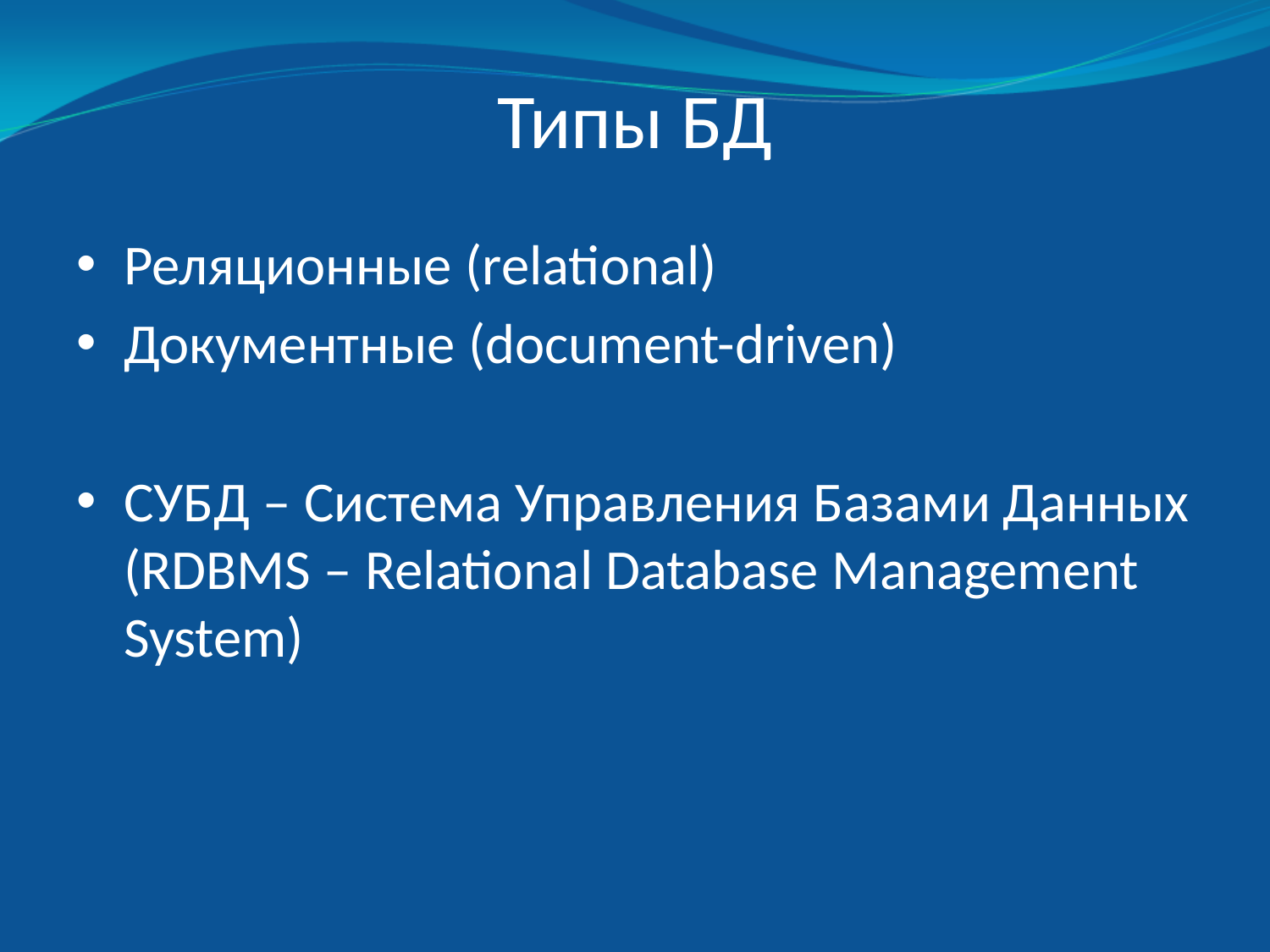

# Типы БД
Реляционные (relational)
Документные (document-driven)

СУБД – Система Управления Базами Данных (RDBMS – Relational Database Management System)